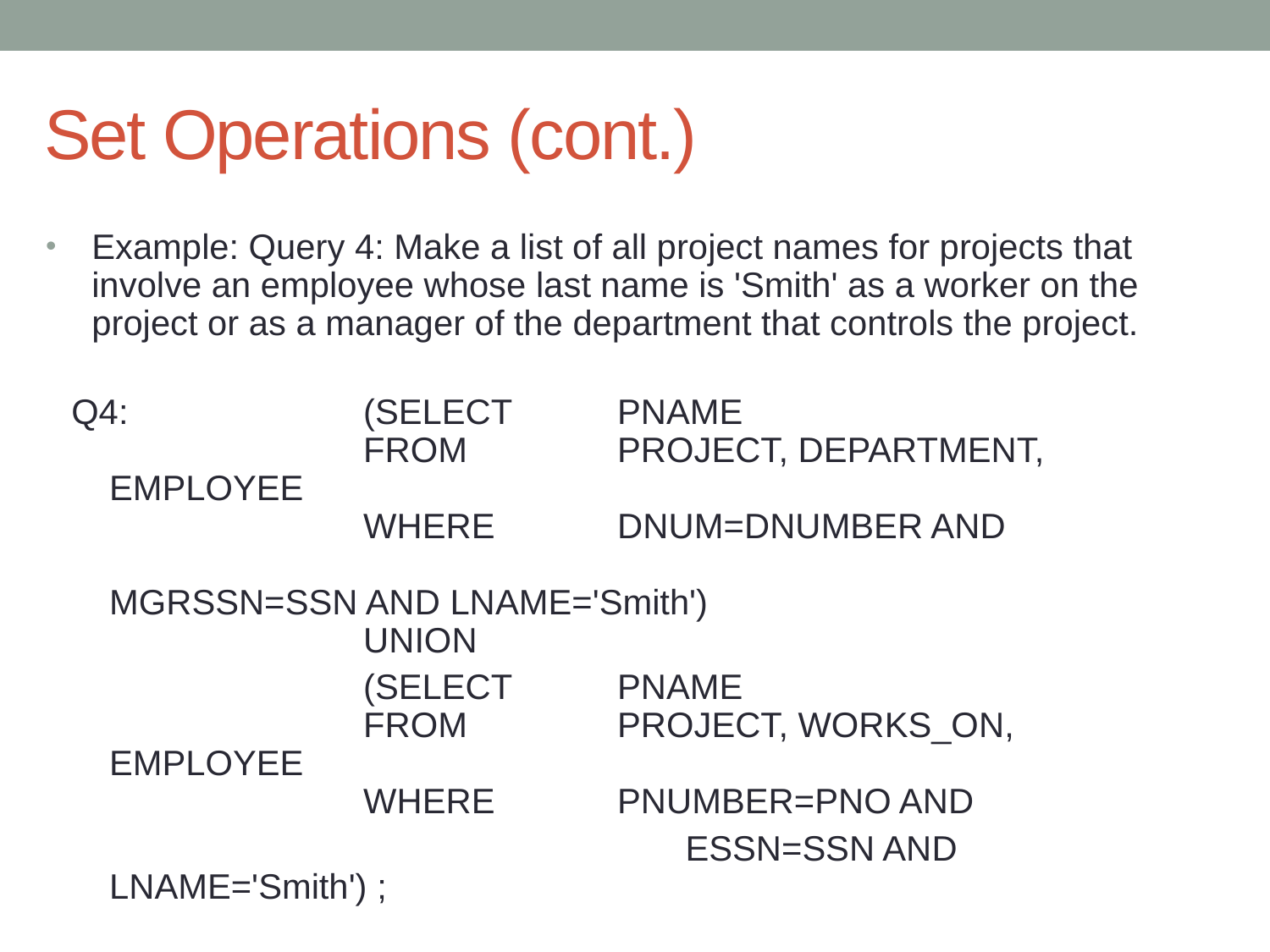

# Set Operations (cont.)
Example: Query 4: Make a list of all project names for projects that involve an employee whose last name is 'Smith' as a worker on the project or as a manager of the department that controls the project.
Q4:		(SELECT 	PNAME
		FROM		PROJECT, DEPARTMENT, EMPLOYEE
		WHERE	DNUM=DNUMBER AND 					                                   MGRSSN=SSN AND LNAME='Smith')
		UNION
			(SELECT  	PNAME
		FROM		PROJECT, WORKS_ON, EMPLOYEE
		WHERE	PNUMBER=PNO AND
					       ESSN=SSN AND LNAME='Smith') ;